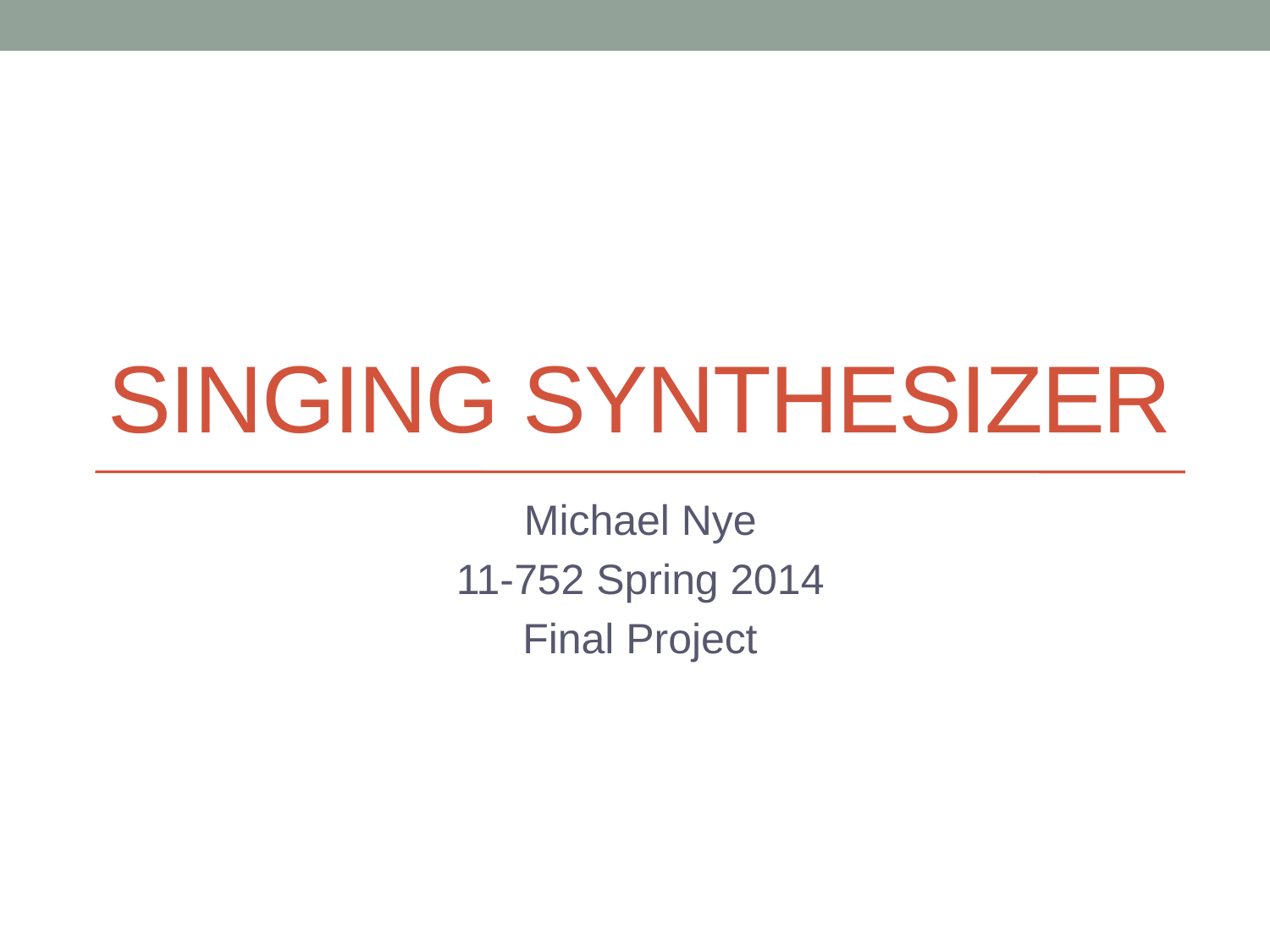

# Singing Synthesizer
Michael Nye
11-752 Spring 2014
Final Project